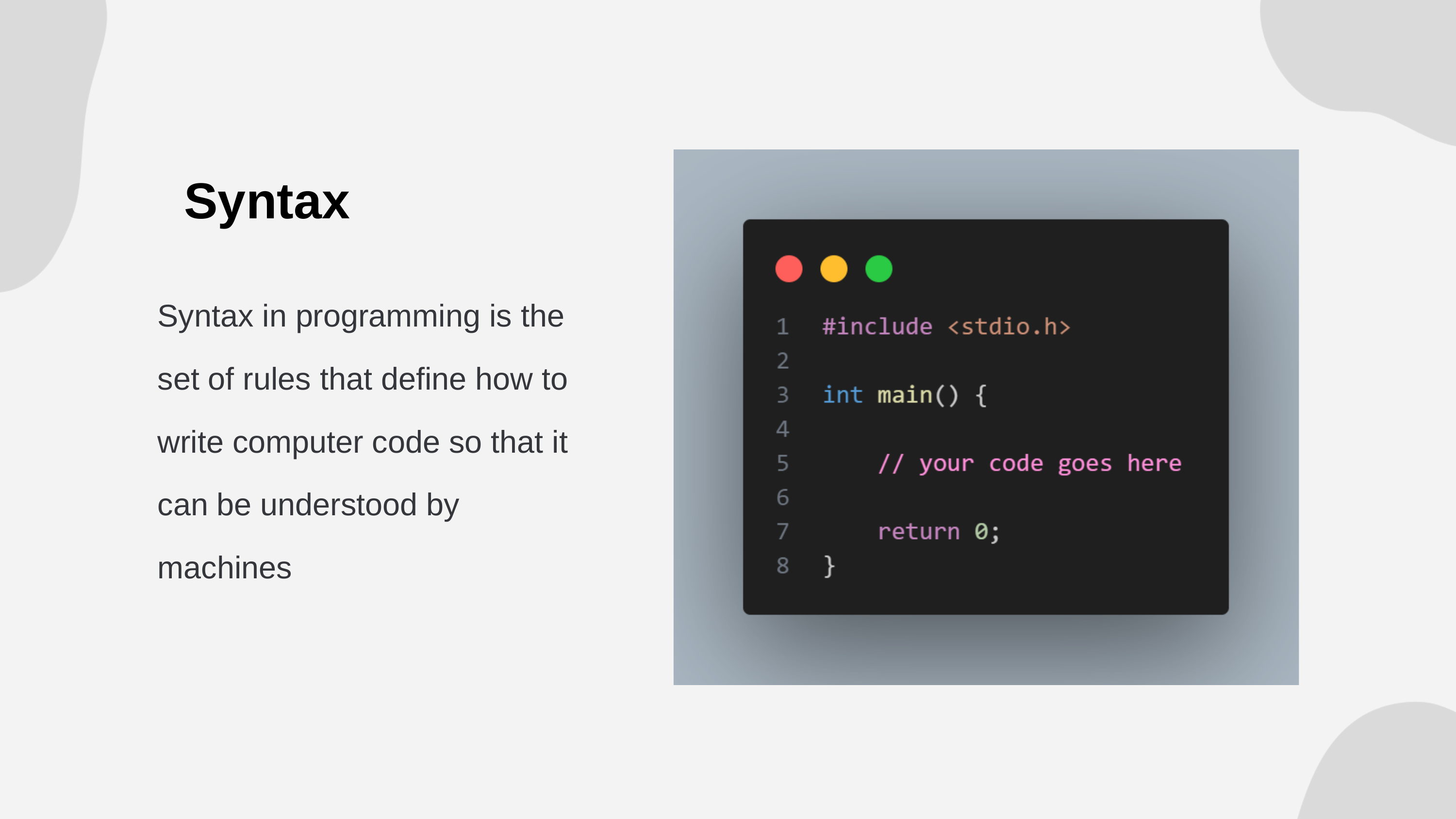

Syntax
Syntax in programming is the set of rules that define how to write computer code so that it can be understood by machines